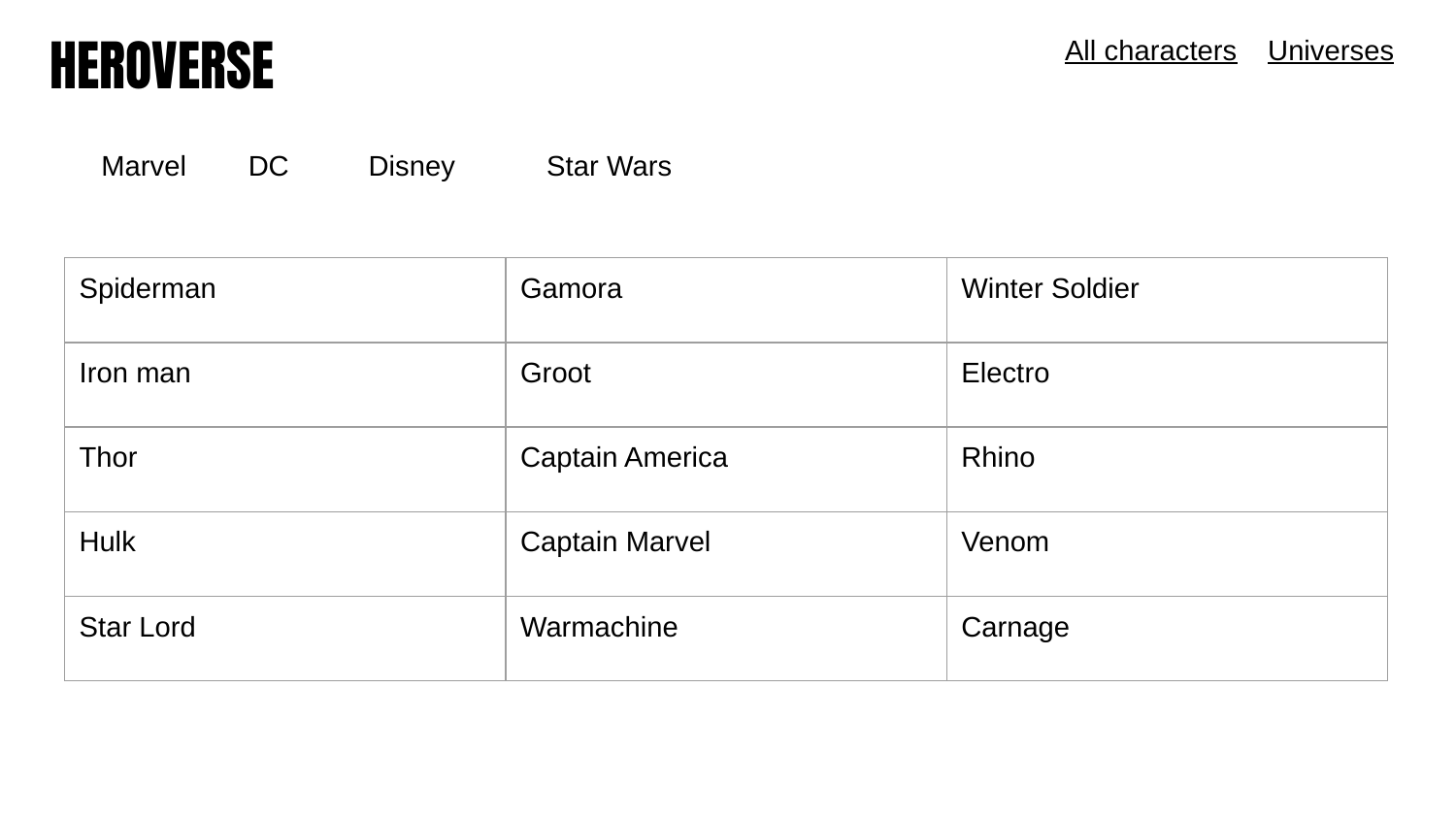

All characters
Universes
HEROVERSE
Marvel
DC
Disney
Star Wars
| Spiderman | Gamora | Winter Soldier |
| --- | --- | --- |
| Iron man | Groot | Electro |
| Thor | Captain America | Rhino |
| Hulk | Captain Marvel | Venom |
| Star Lord | Warmachine | Carnage |